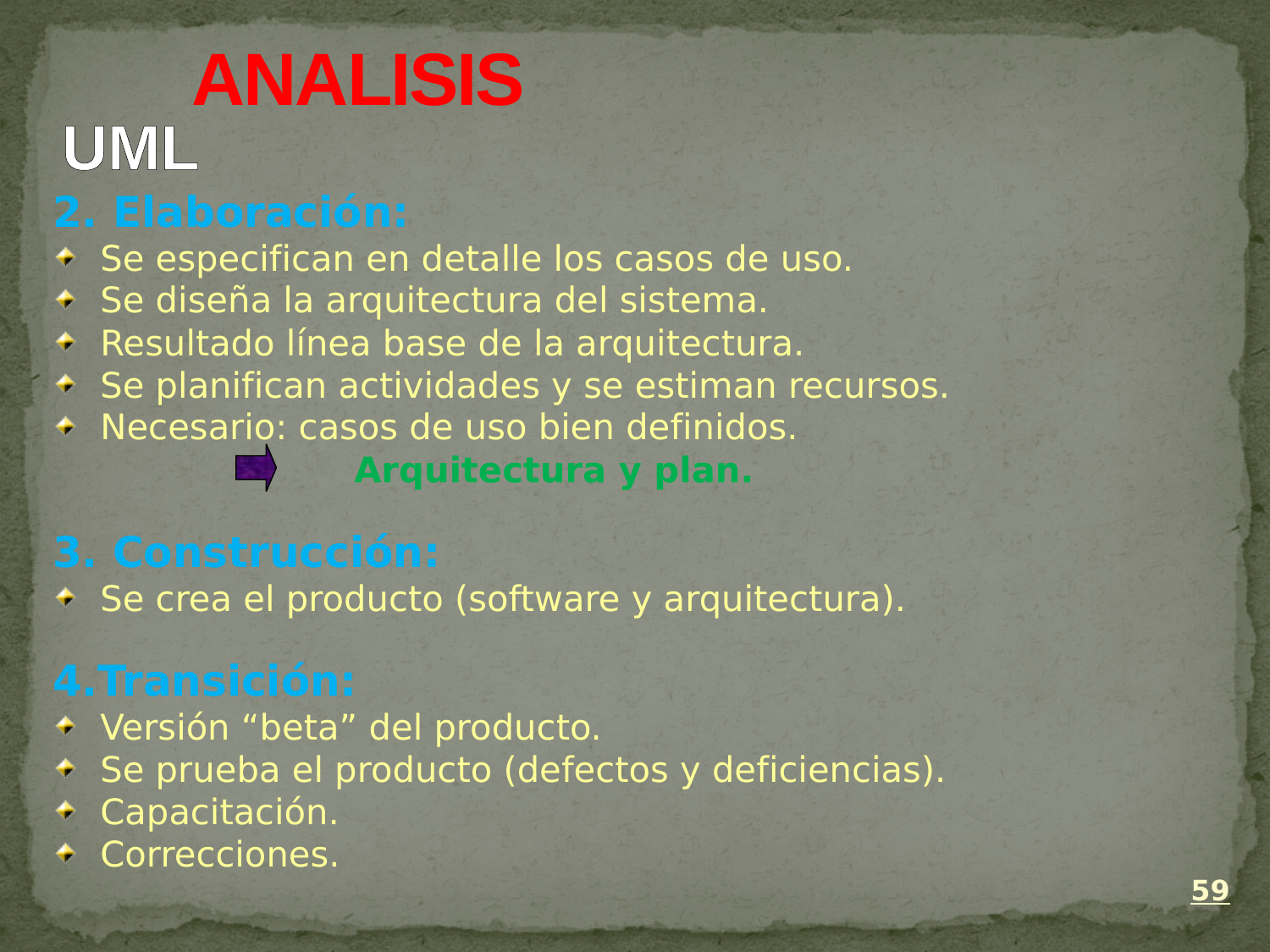

ANALISIS
UML
2. Elaboración:
Se especifican en detalle los casos de uso.
Se diseña la arquitectura del sistema.
Resultado línea base de la arquitectura.
Se planifican actividades y se estiman recursos.
Necesario: casos de uso bien definidos.
			Arquitectura y plan.

3. Construcción:
Se crea el producto (software y arquitectura).

4.Transición:
Versión “beta” del producto.
Se prueba el producto (defectos y deficiencias).
Capacitación.
Correcciones.

59